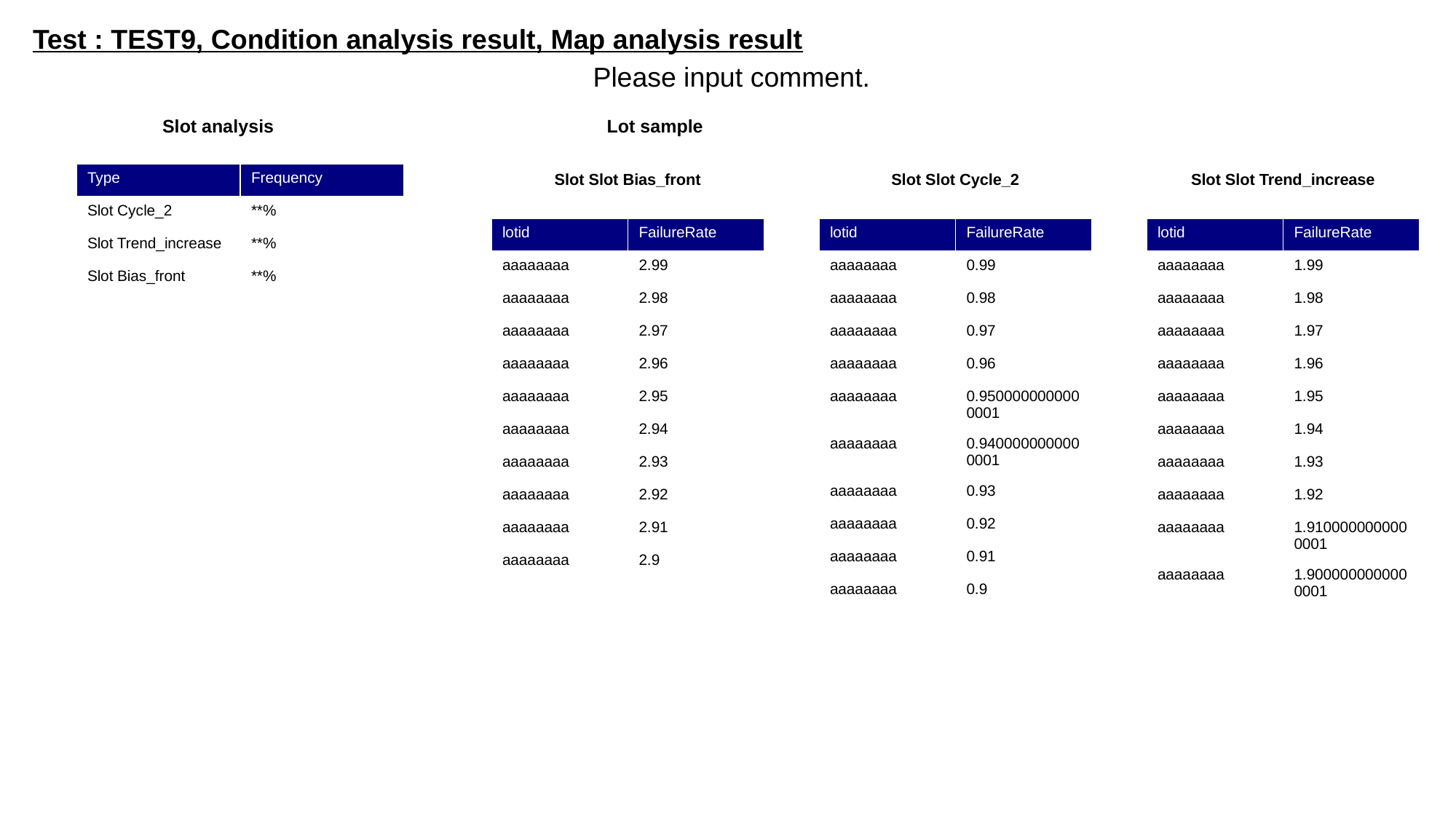

# Test : TEST9, Condition analysis result, Map analysis result
Please input comment.
Slot analysis
Lot sample
| Type | Frequency |
| --- | --- |
| Slot Cycle\_2 | \*\*% |
| Slot Trend\_increase | \*\*% |
| Slot Bias\_front | \*\*% |
Slot Slot Bias_front
Slot Slot Cycle_2
Slot Slot Trend_increase
| lotid | FailureRate |
| --- | --- |
| aaaaaaaa | 2.99 |
| aaaaaaaa | 2.98 |
| aaaaaaaa | 2.97 |
| aaaaaaaa | 2.96 |
| aaaaaaaa | 2.95 |
| aaaaaaaa | 2.94 |
| aaaaaaaa | 2.93 |
| aaaaaaaa | 2.92 |
| aaaaaaaa | 2.91 |
| aaaaaaaa | 2.9 |
| lotid | FailureRate |
| --- | --- |
| aaaaaaaa | 0.99 |
| aaaaaaaa | 0.98 |
| aaaaaaaa | 0.97 |
| aaaaaaaa | 0.96 |
| aaaaaaaa | 0.9500000000000001 |
| aaaaaaaa | 0.9400000000000001 |
| aaaaaaaa | 0.93 |
| aaaaaaaa | 0.92 |
| aaaaaaaa | 0.91 |
| aaaaaaaa | 0.9 |
| lotid | FailureRate |
| --- | --- |
| aaaaaaaa | 1.99 |
| aaaaaaaa | 1.98 |
| aaaaaaaa | 1.97 |
| aaaaaaaa | 1.96 |
| aaaaaaaa | 1.95 |
| aaaaaaaa | 1.94 |
| aaaaaaaa | 1.93 |
| aaaaaaaa | 1.92 |
| aaaaaaaa | 1.9100000000000001 |
| aaaaaaaa | 1.9000000000000001 |